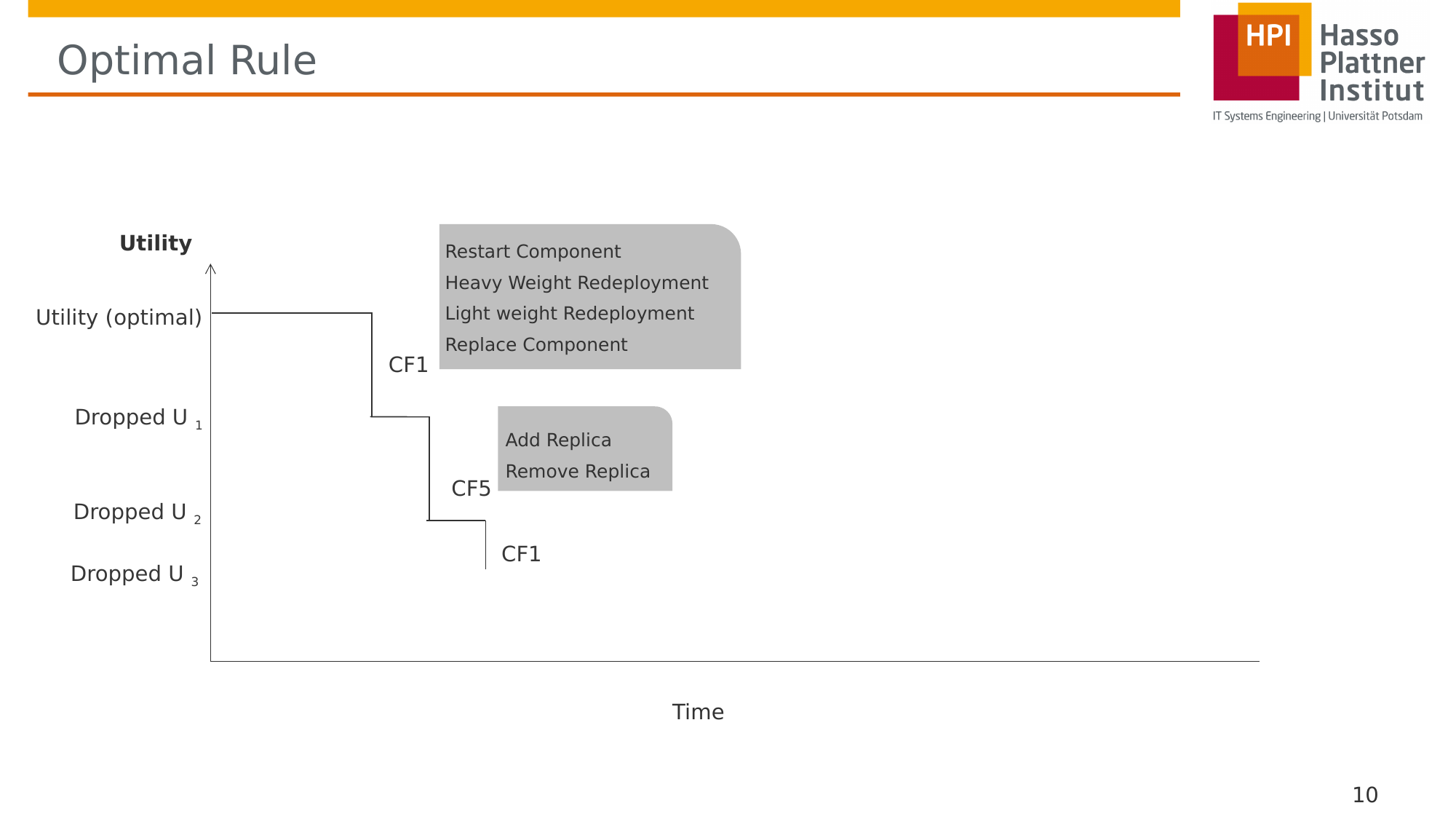

# Optimal Rule

Restart Component
Heavy Weight Redeployment
Light weight Redeployment
Replace Component
Utility
Time
Utility (optimal)
CF1
Dropped U 1

Add Replica
Remove Replica
CF5
Dropped U 2
CF1
Dropped U 3
10